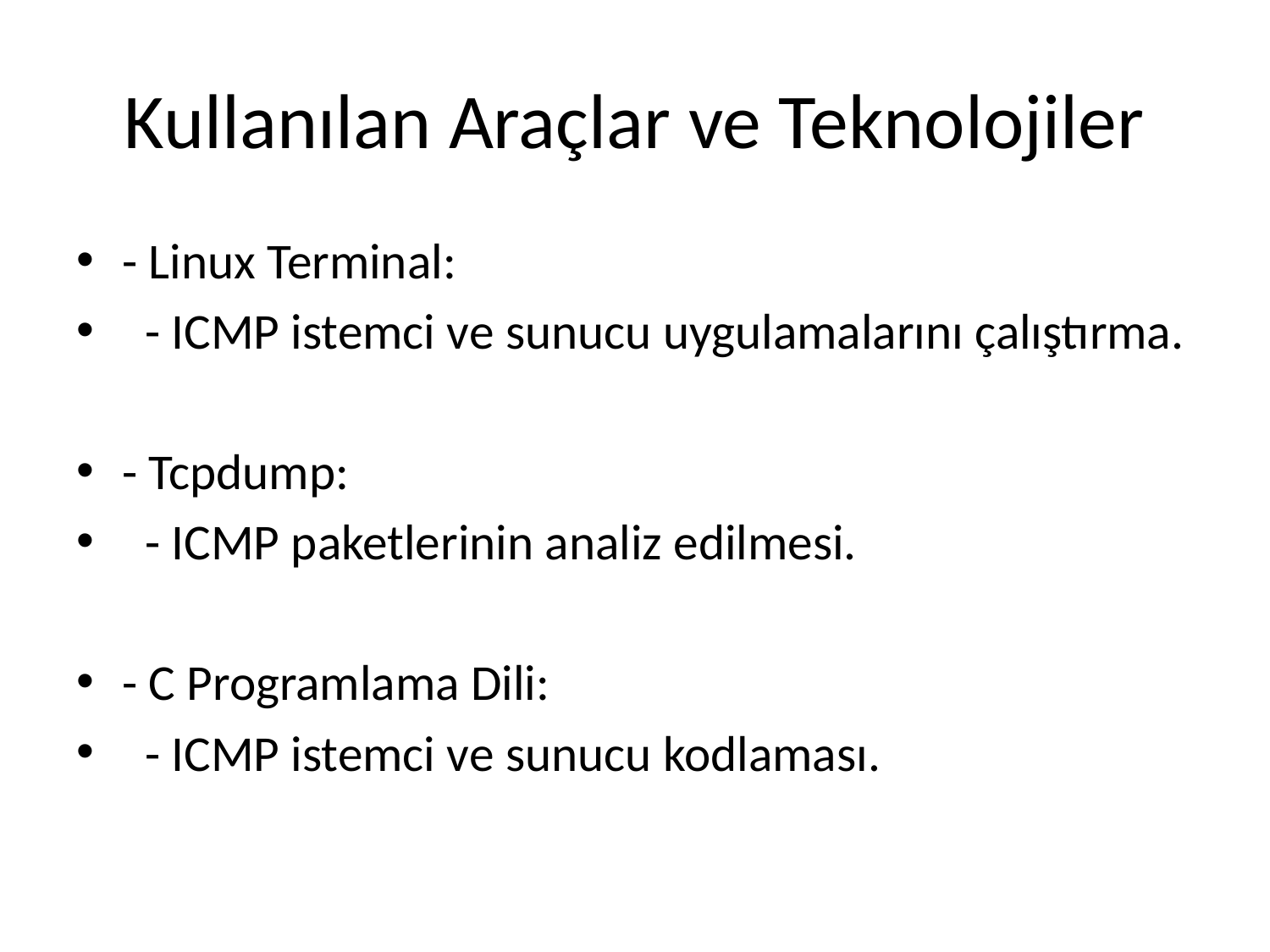

# Kullanılan Araçlar ve Teknolojiler
- Linux Terminal:
  - ICMP istemci ve sunucu uygulamalarını çalıştırma.

- Tcpdump:
  - ICMP paketlerinin analiz edilmesi.

- C Programlama Dili:
  - ICMP istemci ve sunucu kodlaması.